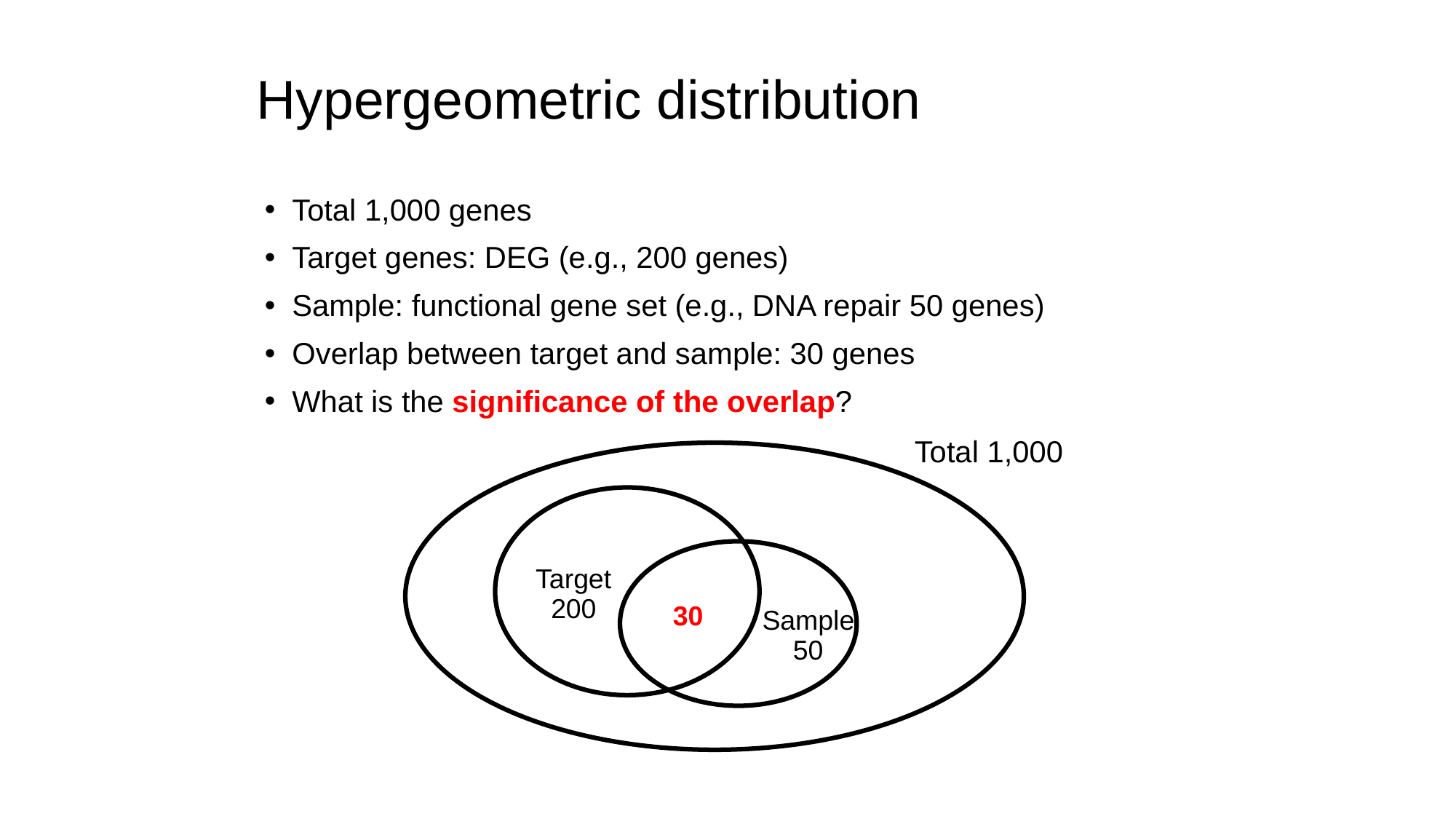

# Hypergeometric distribution
Total 1,000 genes
Target genes: DEG (e.g., 200 genes)
Sample: functional gene set (e.g., DNA repair 50 genes)
Overlap between target and sample: 30 genes
What is the significance of the overlap?

Total 1,000

Target
200
30
Sample
50